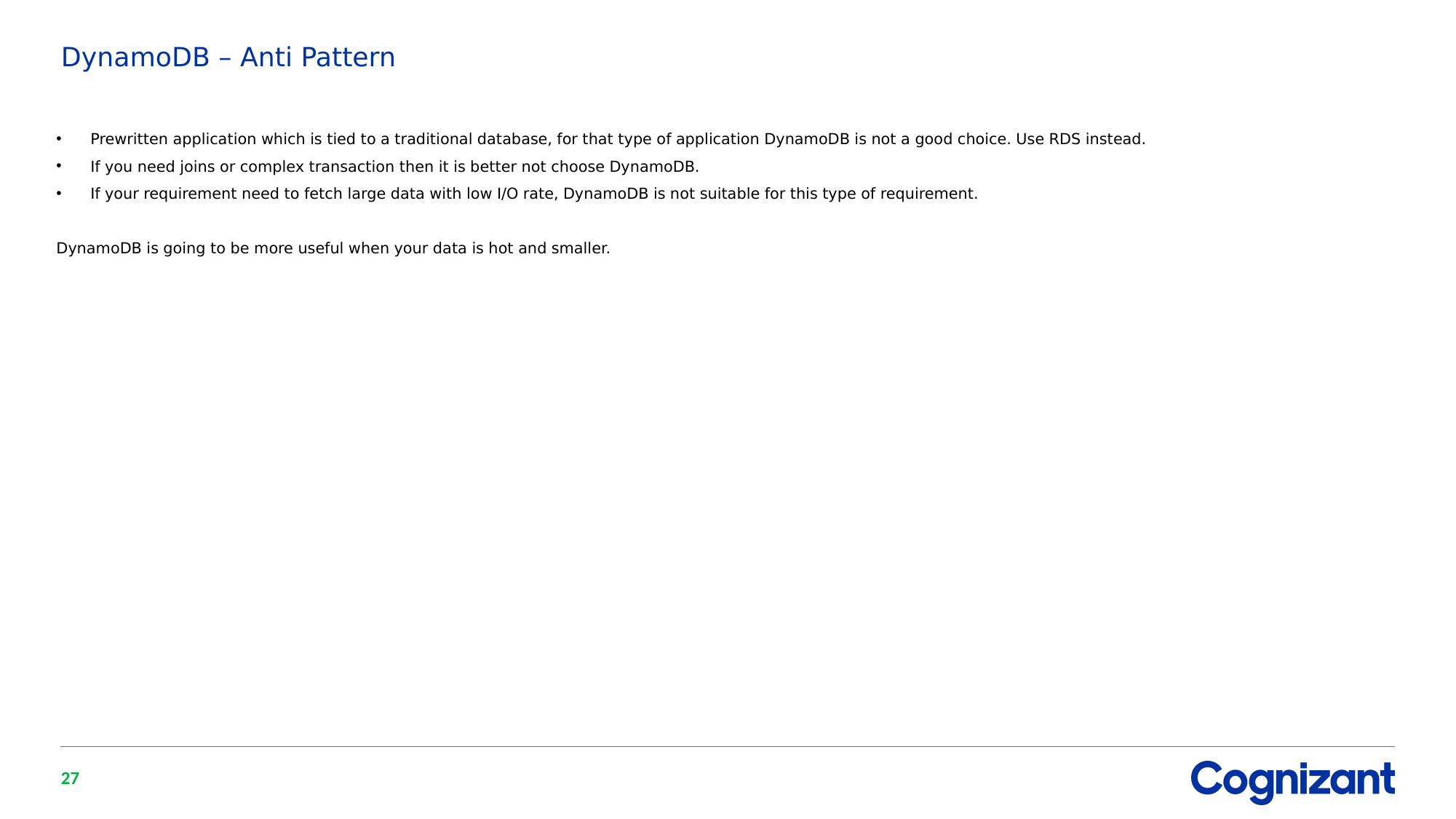

# DynamoDB – Anti Pattern
Prewritten application which is tied to a traditional database, for that type of application DynamoDB is not a good choice. Use RDS instead.
If you need joins or complex transaction then it is better not choose DynamoDB.
If your requirement need to fetch large data with low I/O rate, DynamoDB is not suitable for this type of requirement.

DynamoDB is going to be more useful when your data is hot and smaller.
27